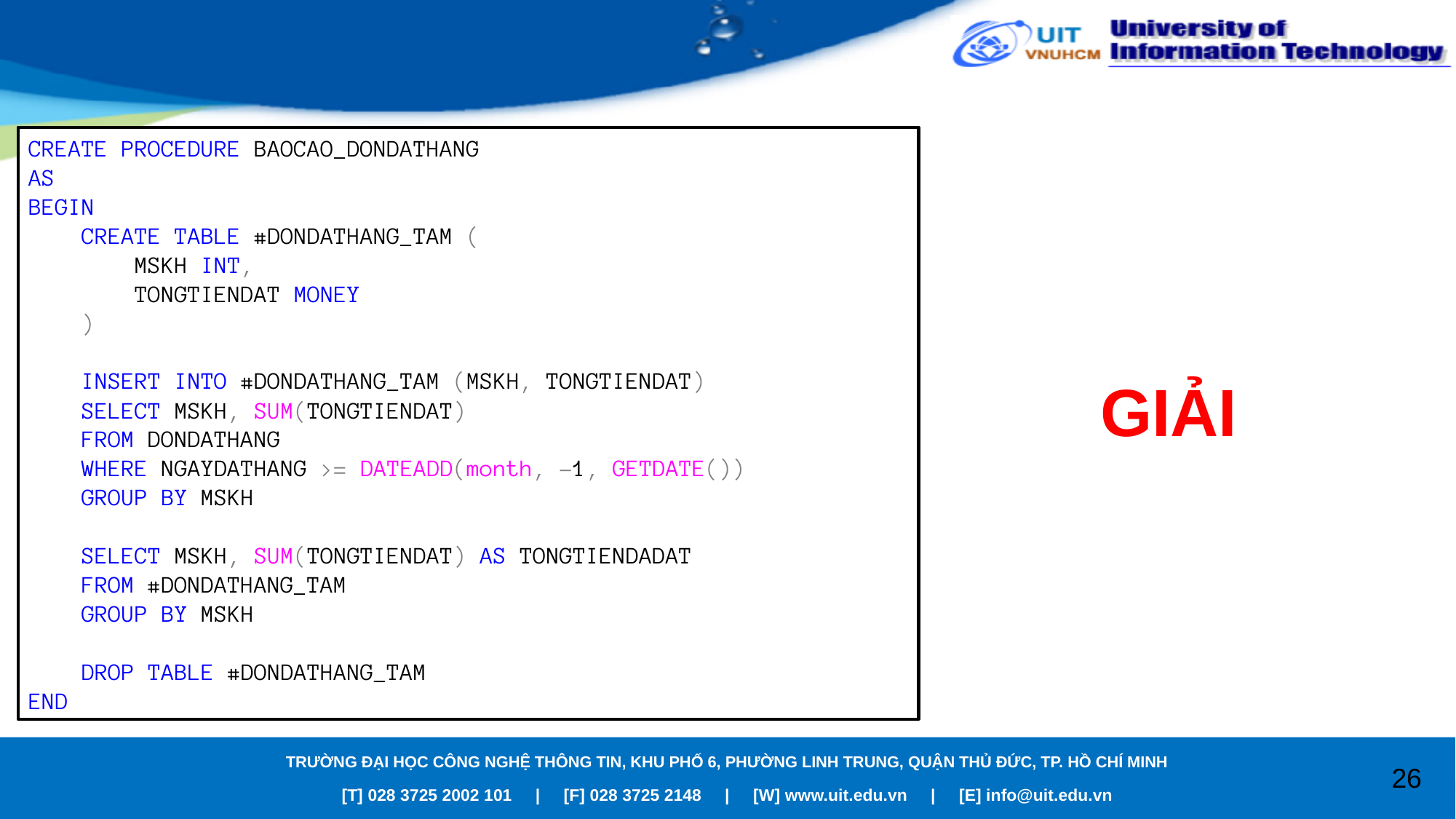

CREATE PROCEDURE BAOCAO_DONDATHANG
AS
BEGIN
    CREATE TABLE #DONDATHANG_TAM (
        MSKH INT,
        TONGTIENDAT MONEY
    )

    INSERT INTO #DONDATHANG_TAM (MSKH, TONGTIENDAT)
    SELECT MSKH, SUM(TONGTIENDAT)
    FROM DONDATHANG
    WHERE NGAYDATHANG >= DATEADD(month, -1, GETDATE())
    GROUP BY MSKH

    SELECT MSKH, SUM(TONGTIENDAT) AS TONGTIENDADAT
    FROM #DONDATHANG_TAM
    GROUP BY MSKH

    DROP TABLE #DONDATHANG_TAM
END
# GIẢI